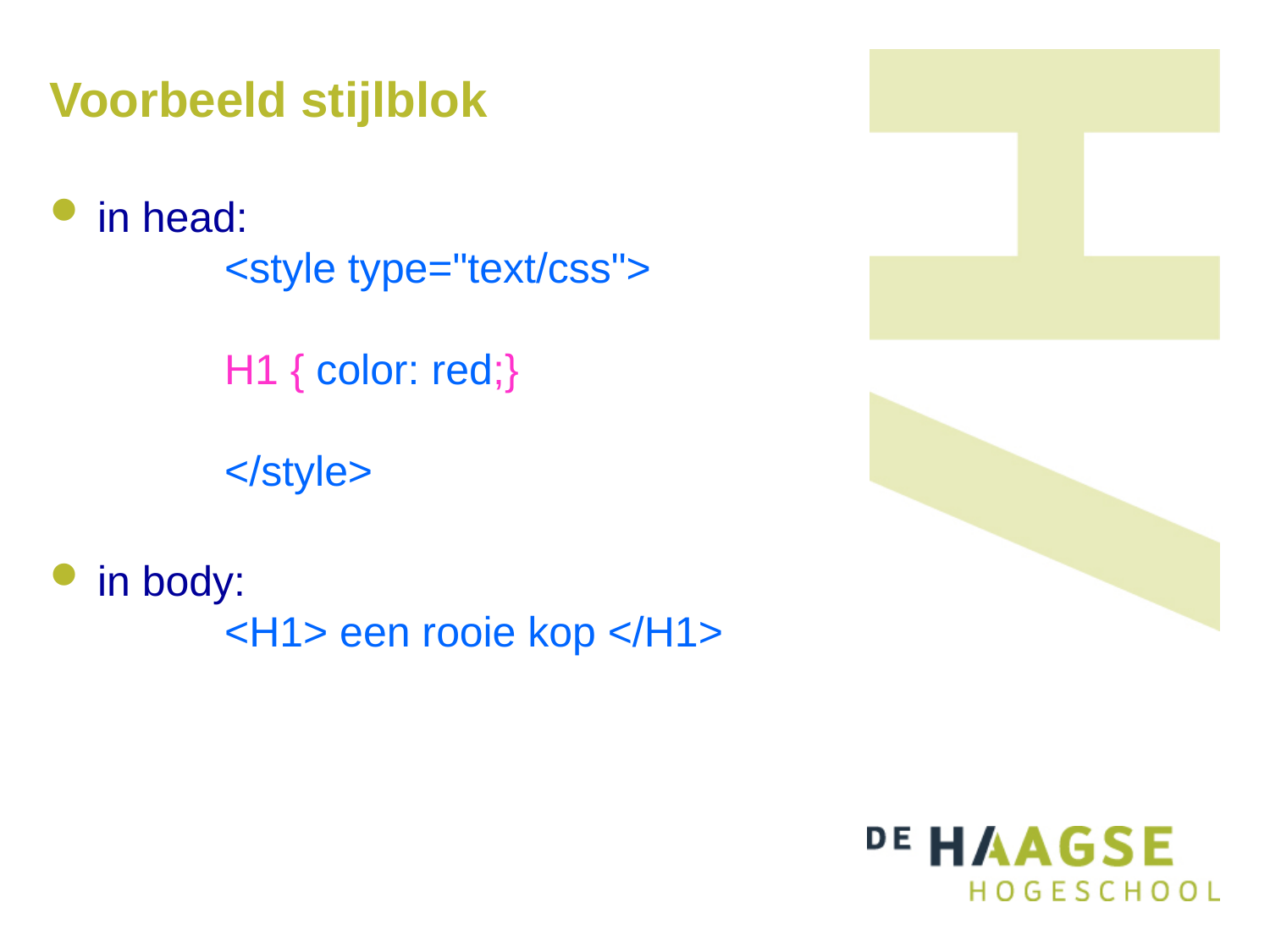

Voorbeeld stijlblok
in head:
	<style type="text/css">
	H1 { color: red;}
	</style>
in body:
	<H1> een rooie kop </H1>